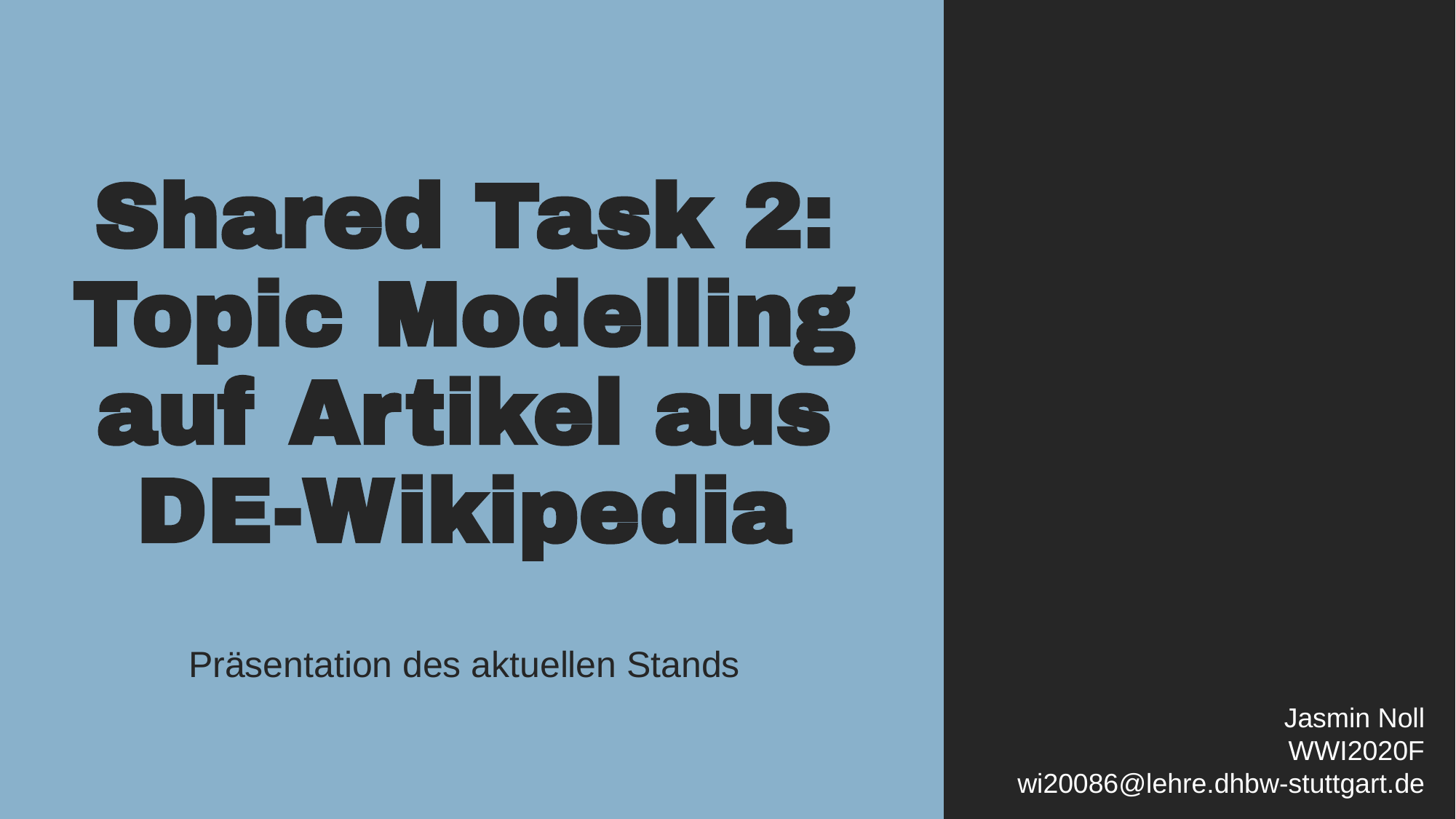

# Shared Task 2: Topic Modelling auf Artikel aus DE-Wikipedia
Präsentation des aktuellen Stands
Jasmin Noll
WWI2020F
wi20086@lehre.dhbw-stuttgart.de